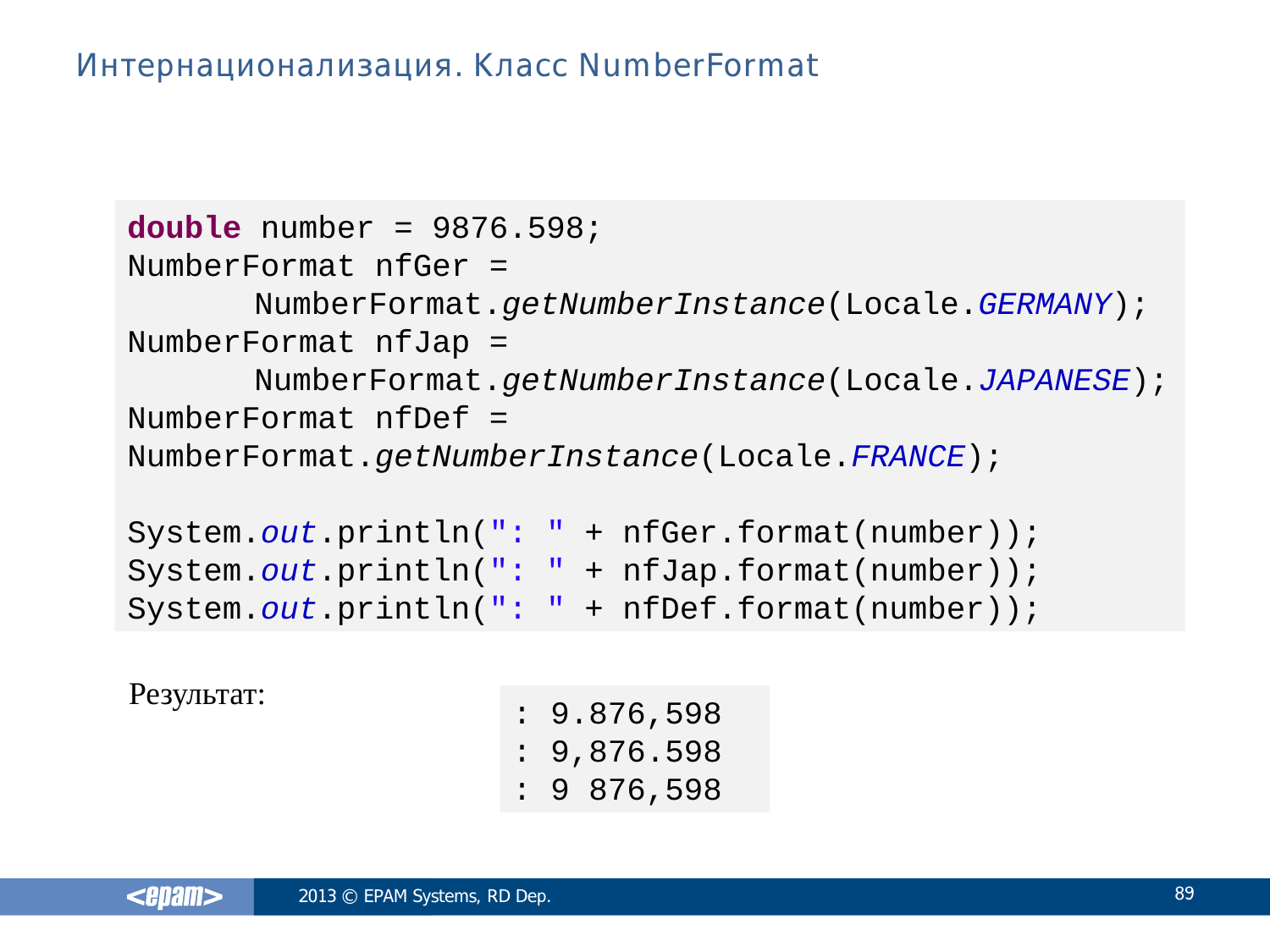

# Интернационализация. Класс NumberFormat
double number = 9876.598;
NumberFormat nfGer =
	NumberFormat.getNumberInstance(Locale.GERMANY);
NumberFormat nfJap =
	NumberFormat.getNumberInstance(Locale.JAPANESE);
NumberFormat nfDef = 	NumberFormat.getNumberInstance(Locale.FRANCE);

System.out.println(": " + nfGer.format(number));
System.out.println(": " + nfJap.format(number));
System.out.println(": " + nfDef.format(number));
Результат:
: 9.876,598
: 9,876.598
: 9 876,598
89
2013 © EPAM Systems, RD Dep.